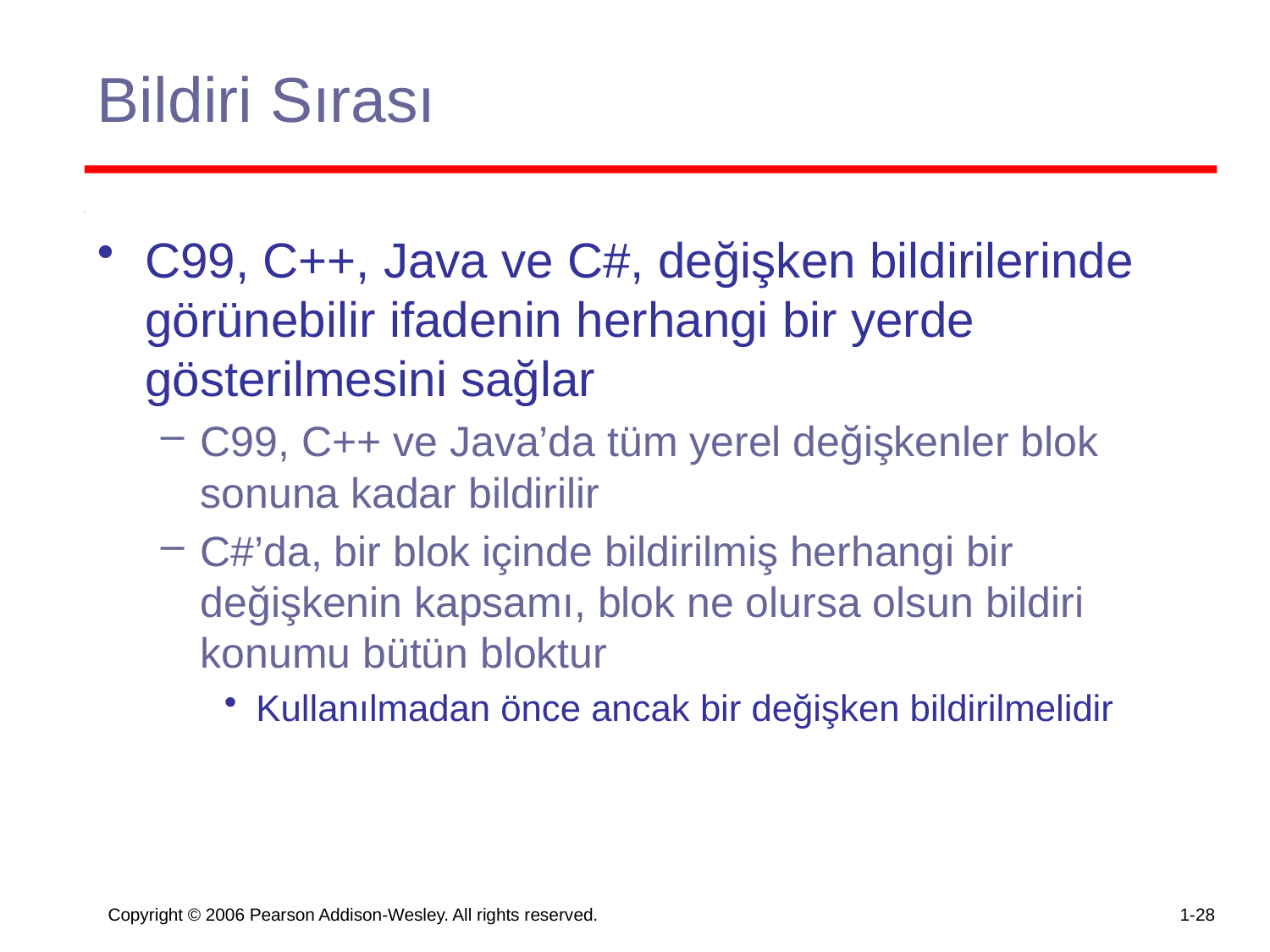

# Bildiri Sırası
C99, C++, Java ve C#, değişken bildirilerinde görünebilir ifadenin herhangi bir yerde gösterilmesini sağlar
C99, C++ ve Java’da tüm yerel değişkenler blok sonuna kadar bildirilir
C#’da, bir blok içinde bildirilmiş herhangi bir değişkenin kapsamı, blok ne olursa olsun bildiri konumu bütün bloktur
Kullanılmadan önce ancak bir değişken bildirilmelidir
Copyright © 2006 Pearson Addison-Wesley. All rights reserved.
1-28